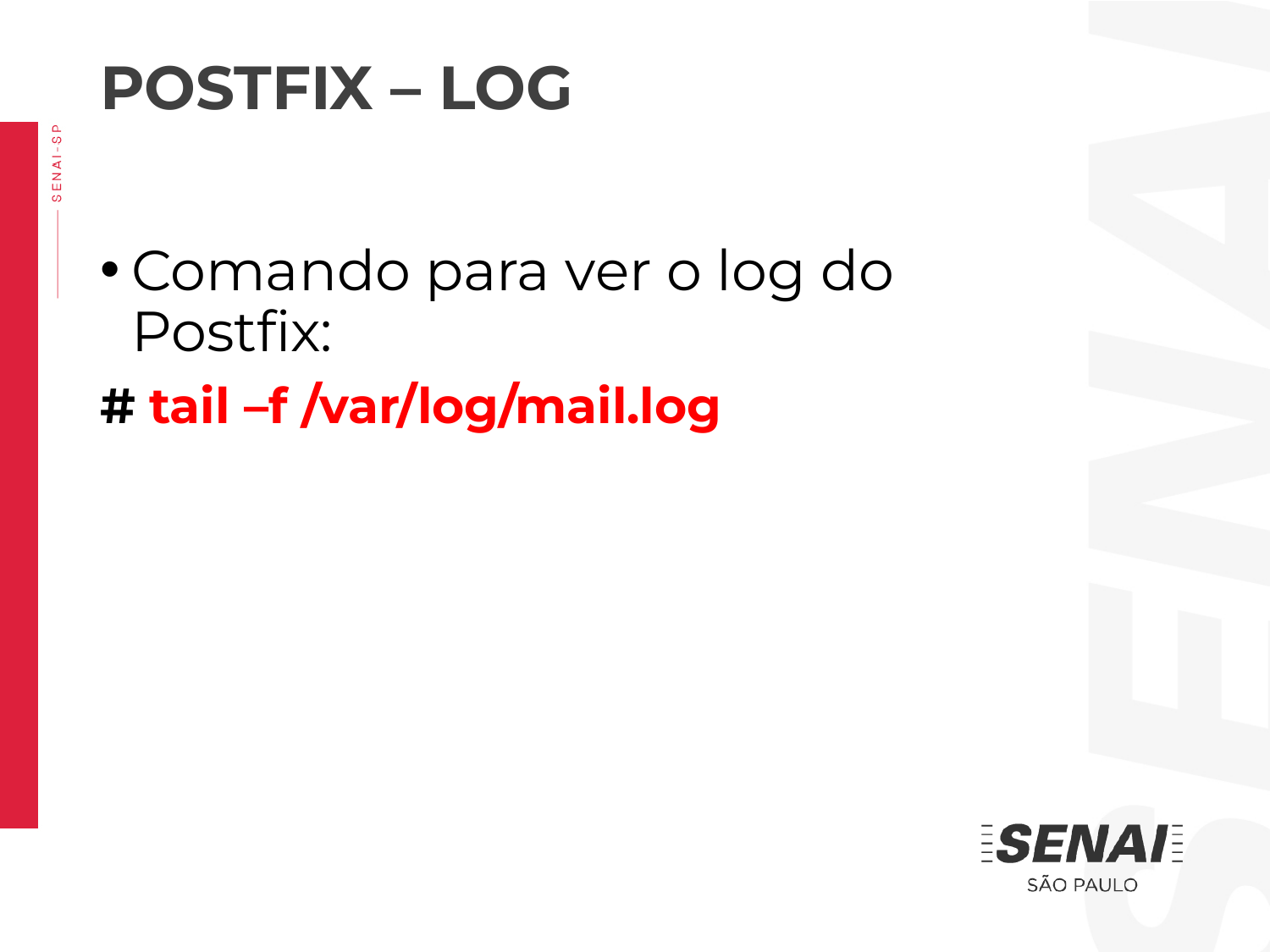

POSTFIX – LOG
Comando para ver o log do Postfix:
# tail –f /var/log/mail.log